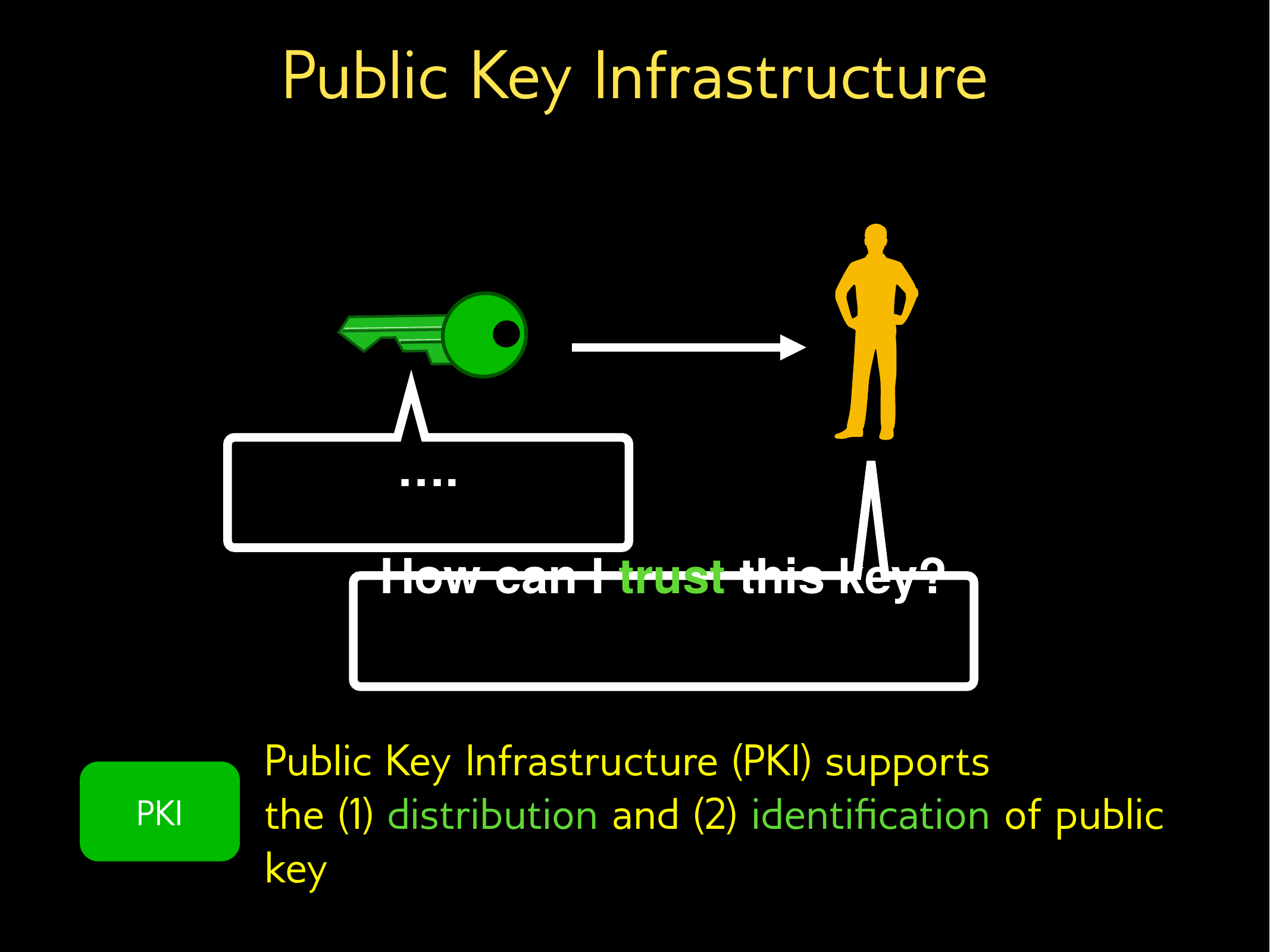

# Public Key Infrastructure

….
How can I trust this key?
Public Key Infrastructure (PKI) supports
the (1) distribution and (2) identification of public key
PKI
3